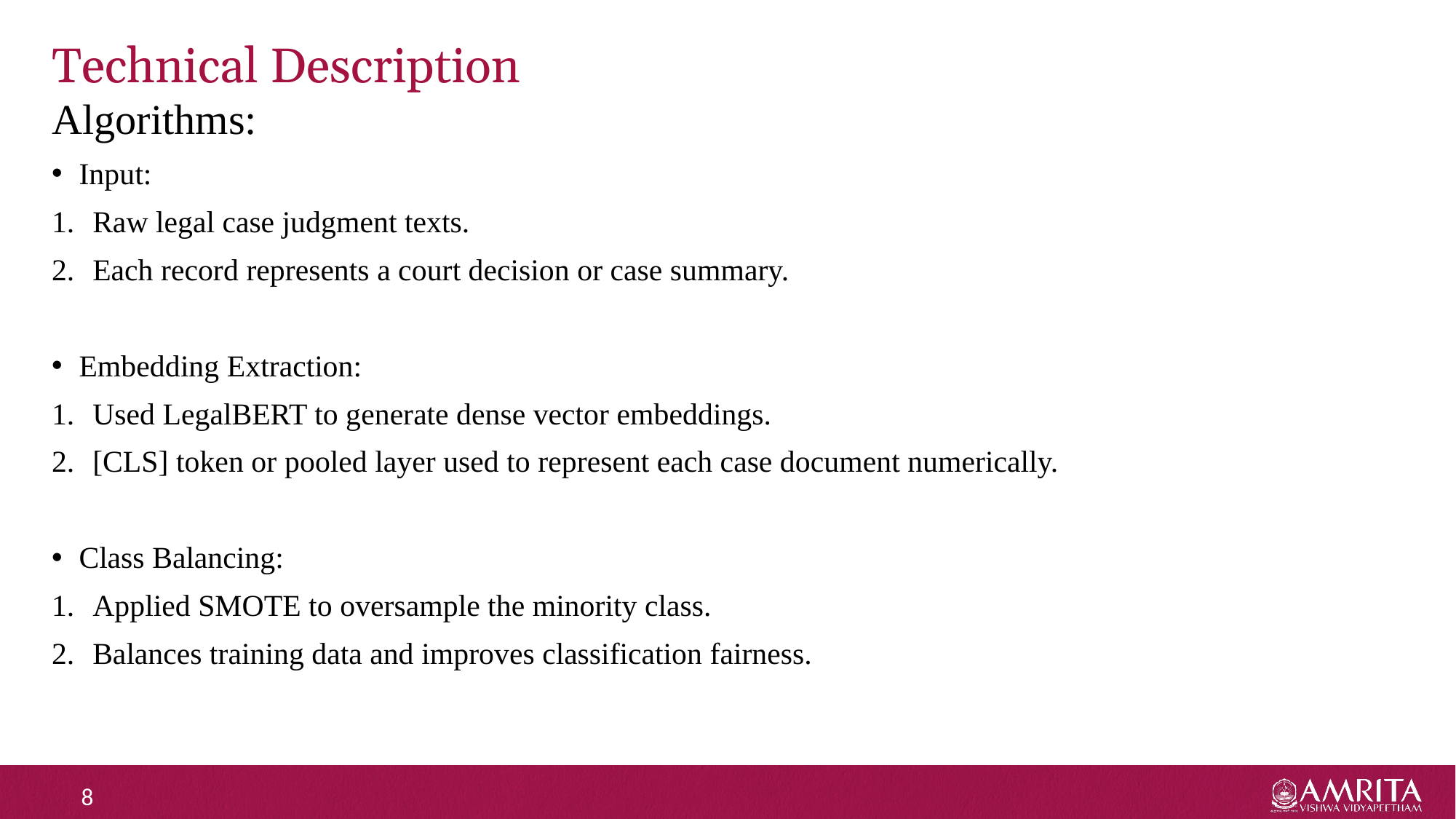

# Technical Description
Algorithms:
Input:
Raw legal case judgment texts.
Each record represents a court decision or case summary.

Embedding Extraction:
Used LegalBERT to generate dense vector embeddings.
[CLS] token or pooled layer used to represent each case document numerically.

Class Balancing:
Applied SMOTE to oversample the minority class.
Balances training data and improves classification fairness.

8